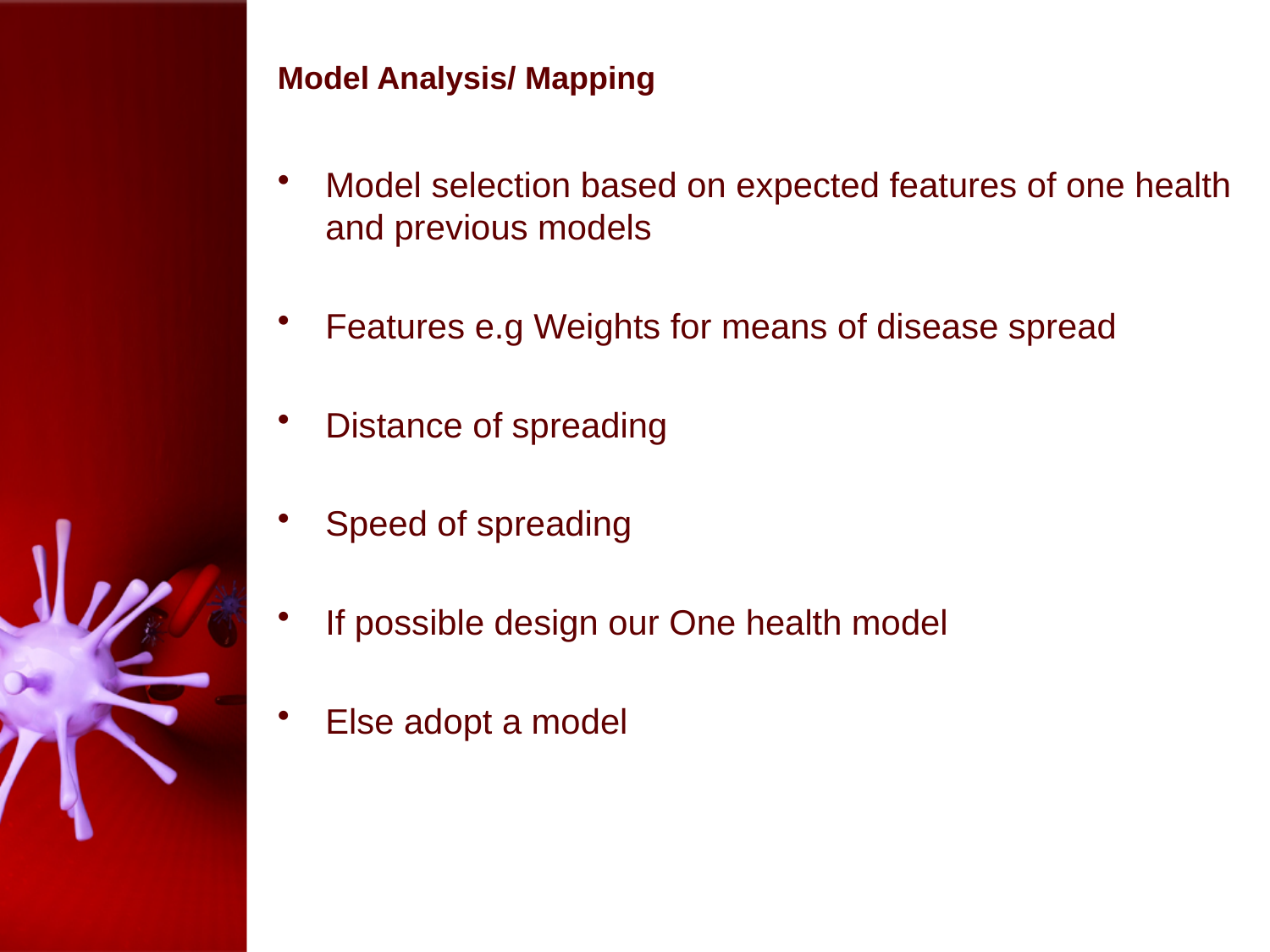

# Model Analysis/ Mapping
Model selection based on expected features of one health and previous models

Features e.g Weights for means of disease spread

Distance of spreading

Speed of spreading

If possible design our One health model

Else adopt a model